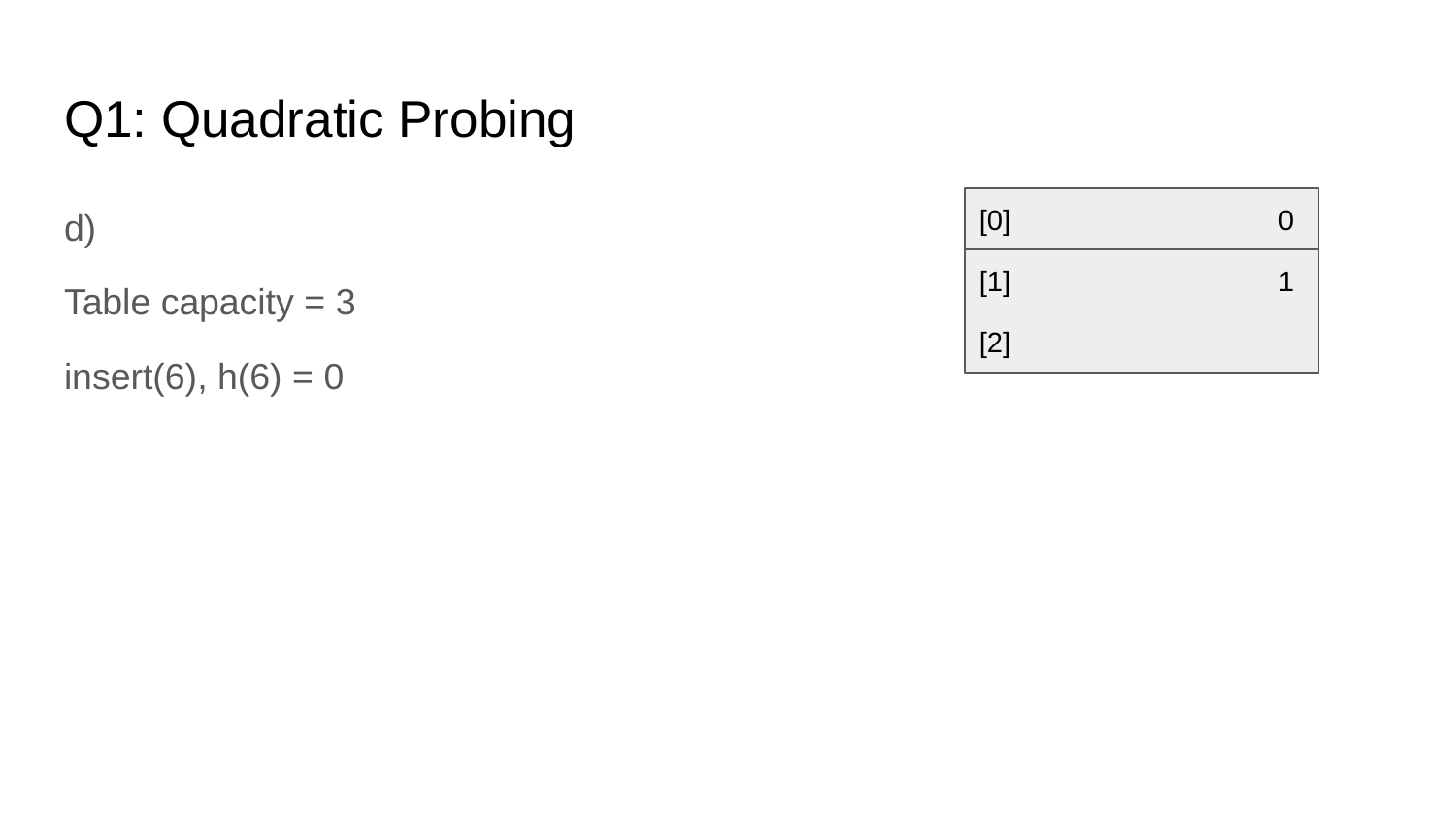

# Q1: Quadratic Probing
d)
Table capacity = 3
insert(6), h(6) = 0

[0]		 0
[1]		 1
[2]